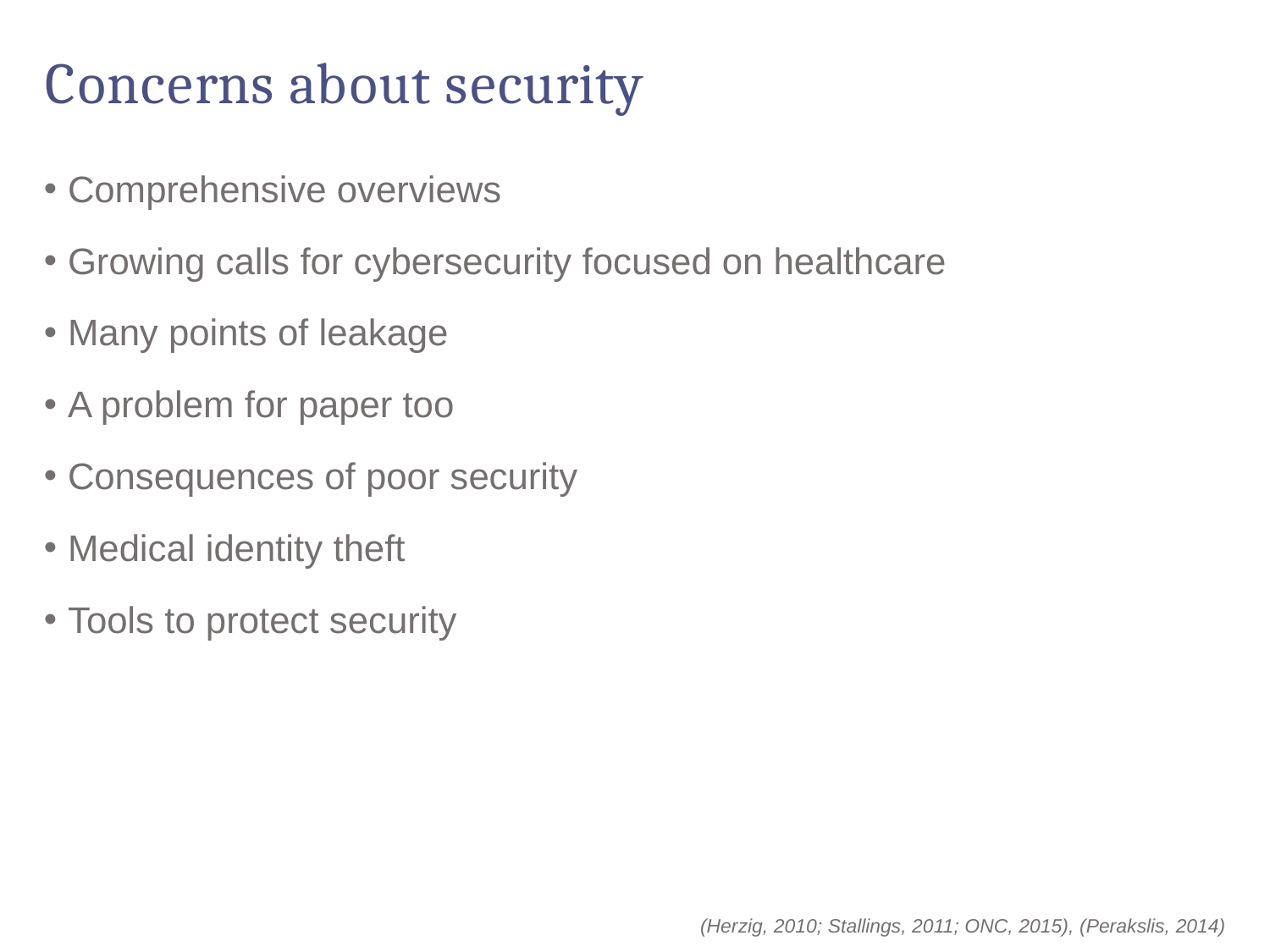

# Concerns about security
Comprehensive overviews
Growing calls for cybersecurity focused on healthcare
Many points of leakage
A problem for paper too
Consequences of poor security
Medical identity theft
Tools to protect security
(Herzig, 2010; Stallings, 2011; ONC, 2015), (Perakslis, 2014)